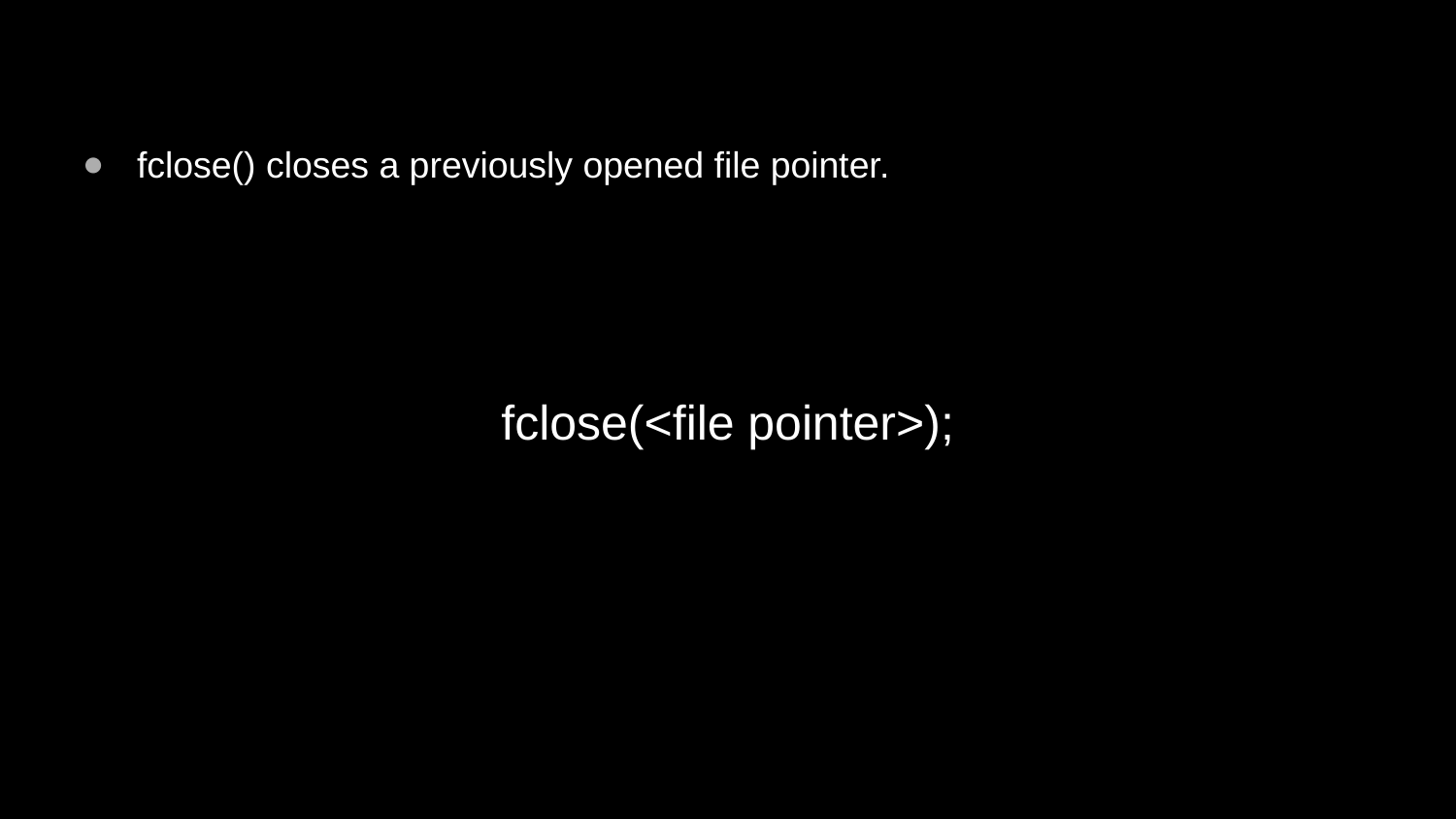

fclose() closes a previously opened file pointer.

fclose(<file pointer>);